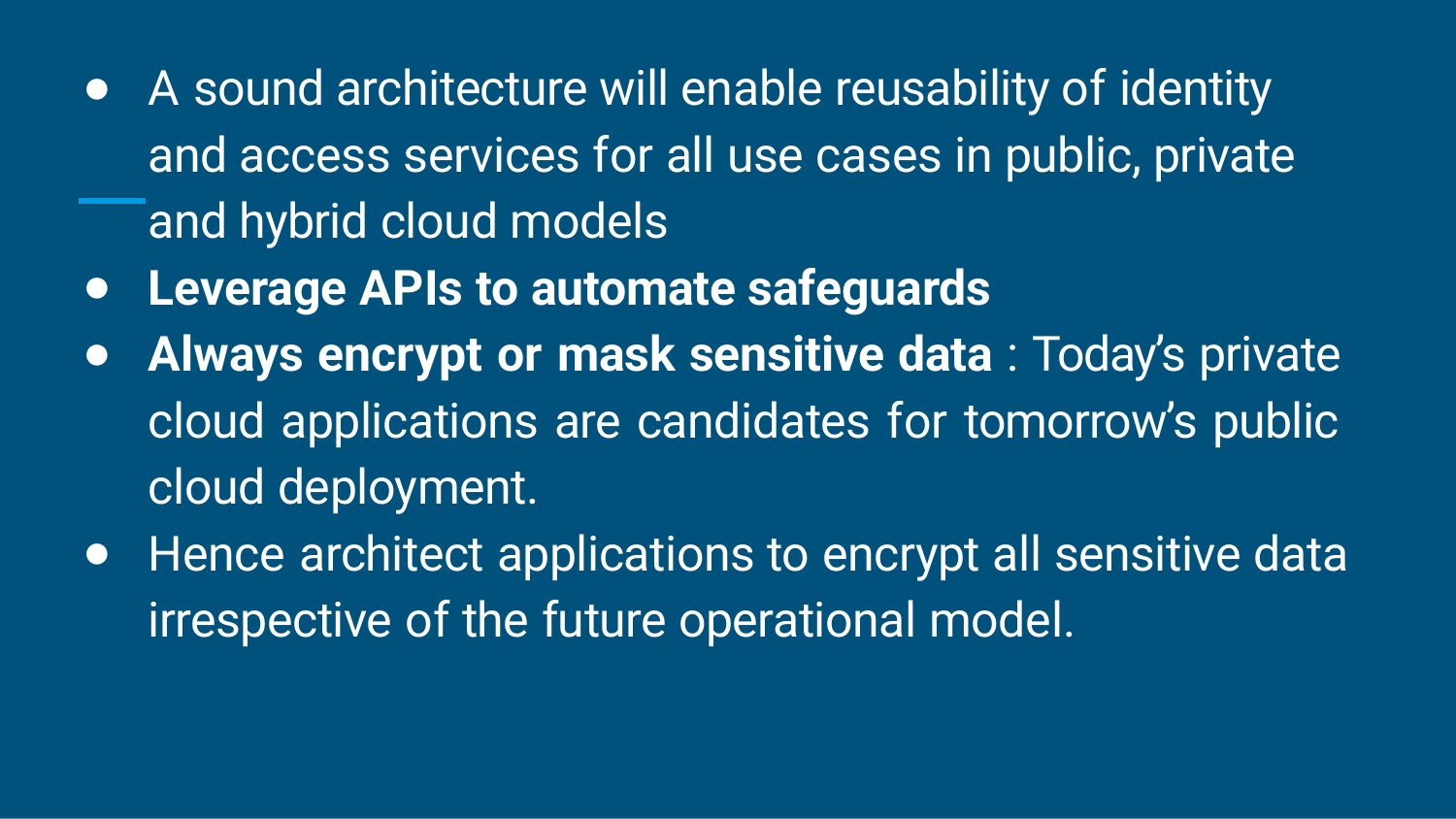

A sound architecture will enable reusability of identity  and access services for all use cases in public, private  and hybrid cloud models
Leverage APIs to automate safeguards
Always encrypt or mask sensitive data : Today’s private  cloud applications are candidates for tomorrow’s public  cloud deployment.
Hence architect applications to encrypt all sensitive data  irrespective of the future operational model.